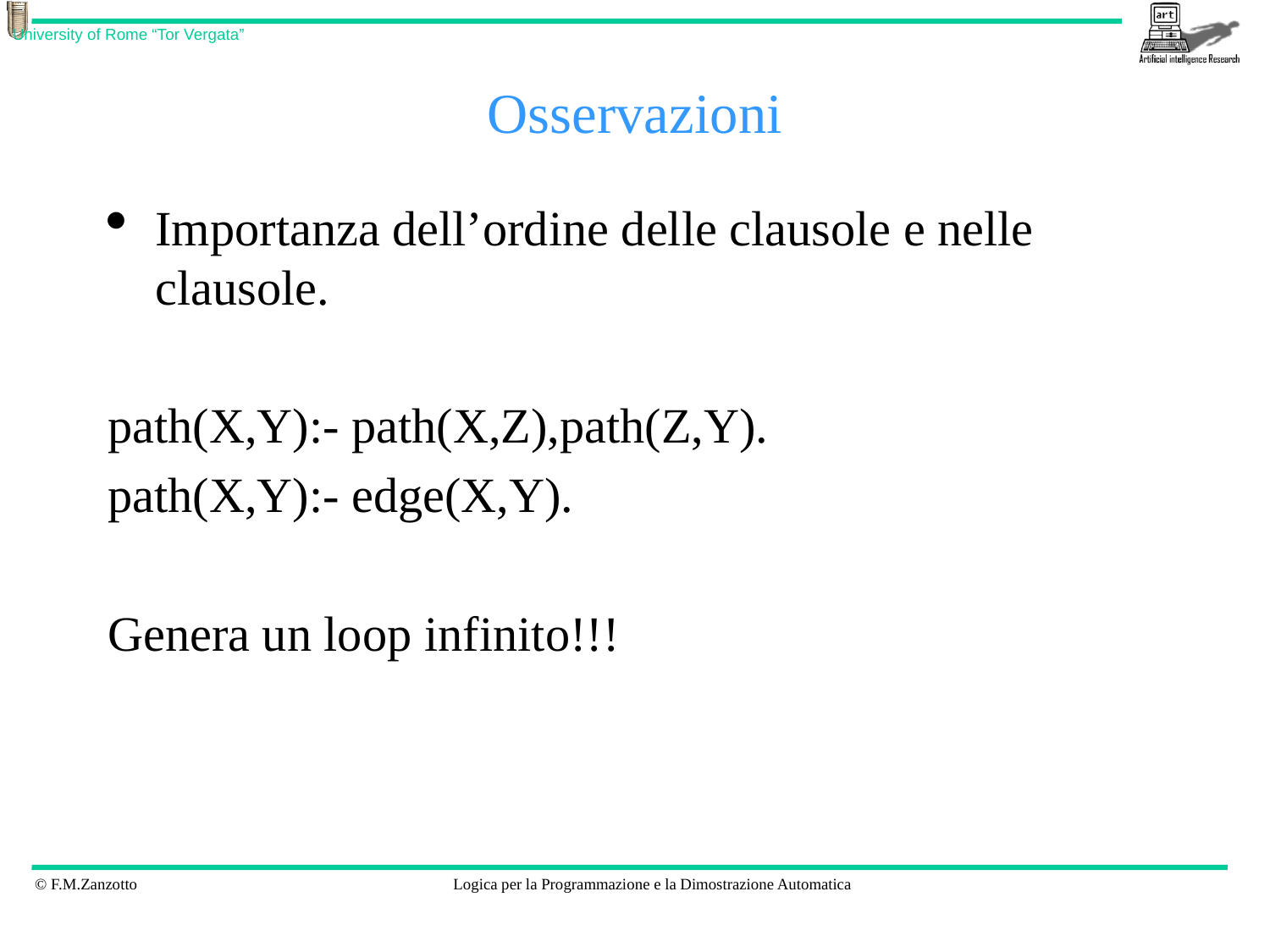

# Osservazioni
Importanza dell’ordine delle clausole e nelle clausole.

path(X,Y):- path(X,Z),path(Z,Y).
path(X,Y):- edge(X,Y).

Genera un loop infinito!!!